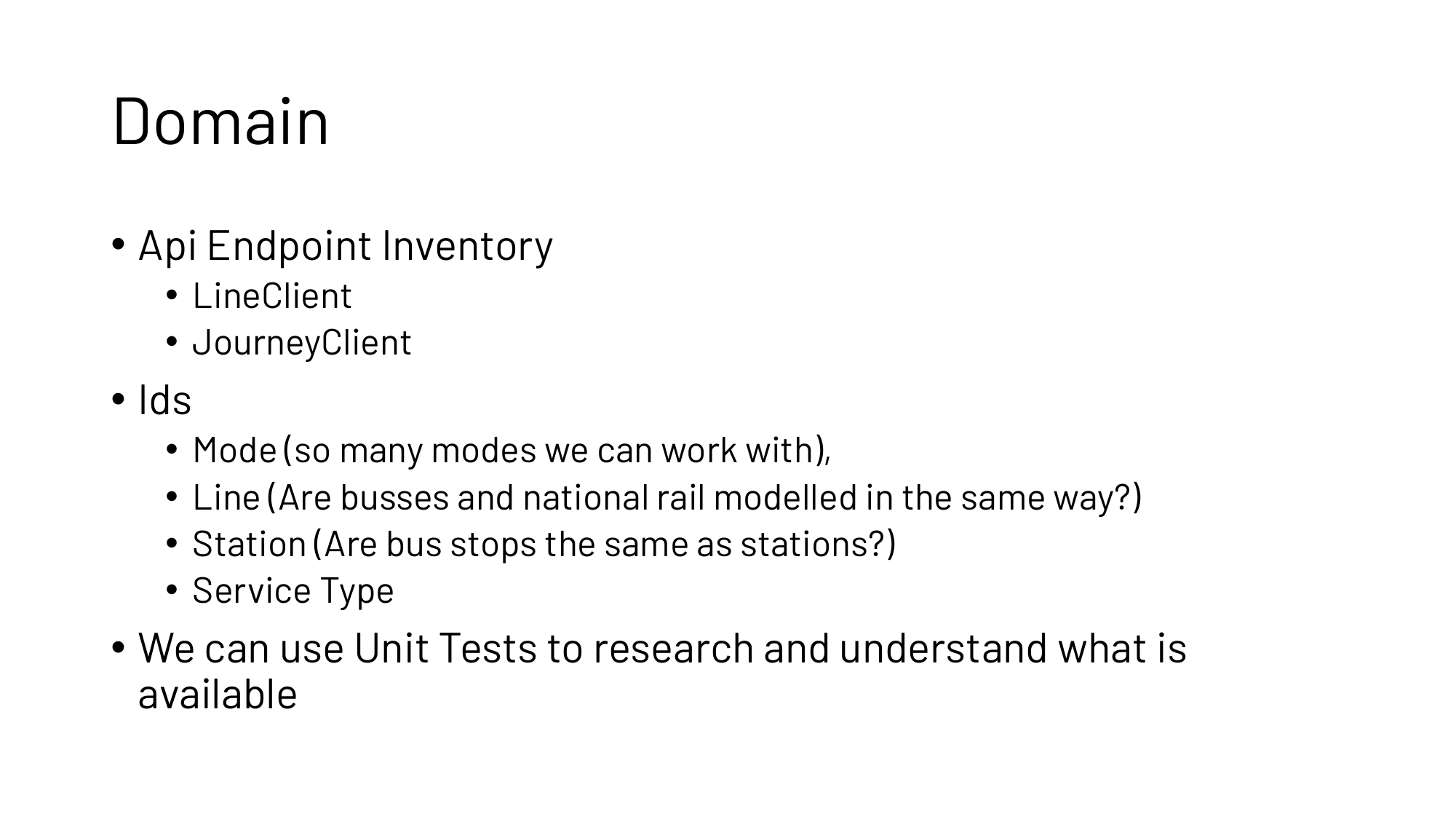

# Domain
Api Endpoint Inventory
LineClient
JourneyClient
Ids
Mode (so many modes we can work with),
Line (Are busses and national rail modelled in the same way?)
Station (Are bus stops the same as stations?)
Service Type
We can use Unit Tests to research and understand what is available